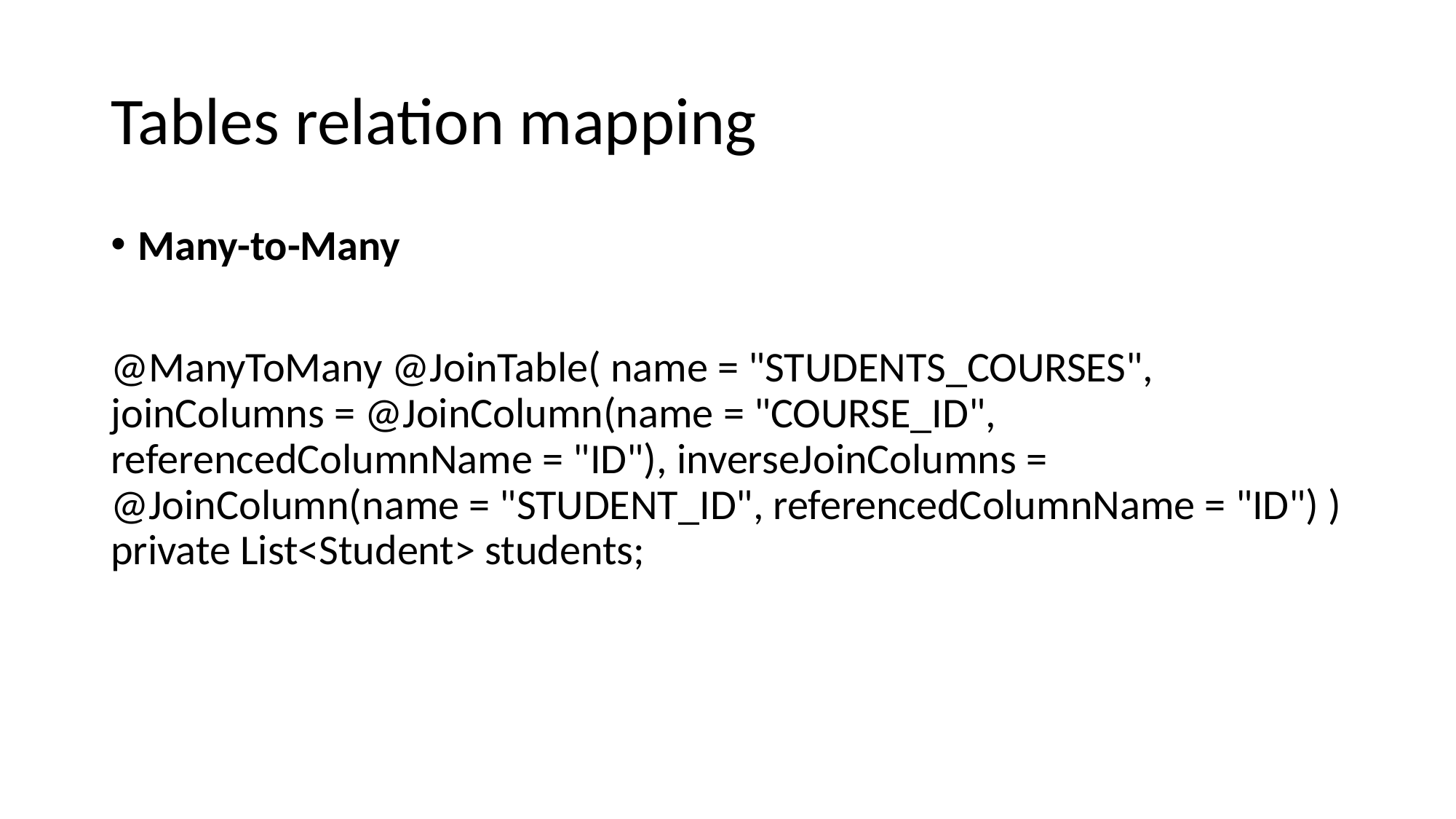

# Tables relation mapping
Many-to-Many

@ManyToMany @JoinTable( name = "STUDENTS_COURSES", joinColumns = @JoinColumn(name = "COURSE_ID", referencedColumnName = "ID"), inverseJoinColumns = @JoinColumn(name = "STUDENT_ID", referencedColumnName = "ID") ) private List<Student> students;